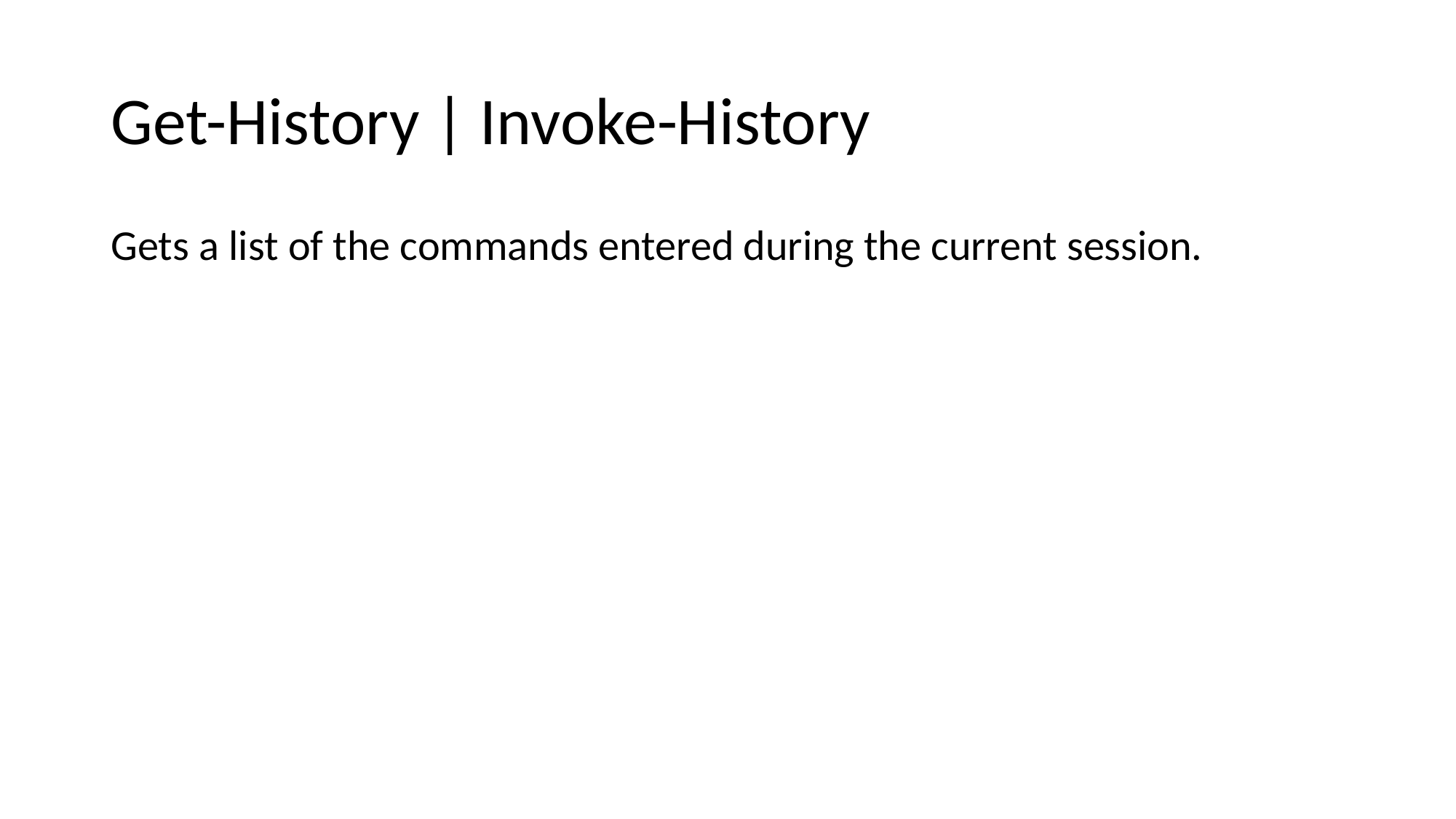

# Get-History | Invoke-History
Gets a list of the commands entered during the current session.